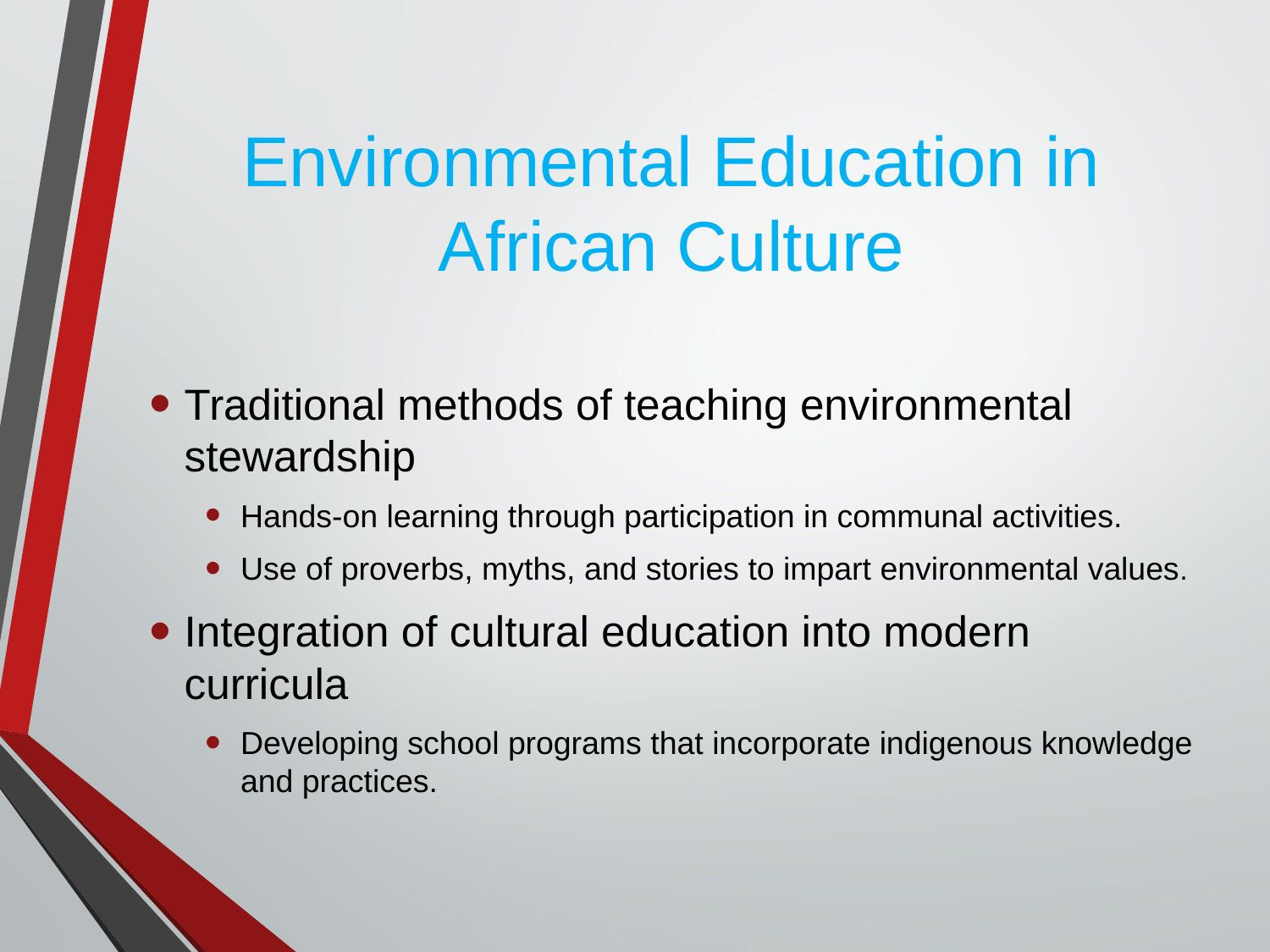

# Environmental Education in African Culture
Traditional methods of teaching environmental stewardship
Hands-on learning through participation in communal activities.
Use of proverbs, myths, and stories to impart environmental values.
Integration of cultural education into modern curricula
Developing school programs that incorporate indigenous knowledge and practices.